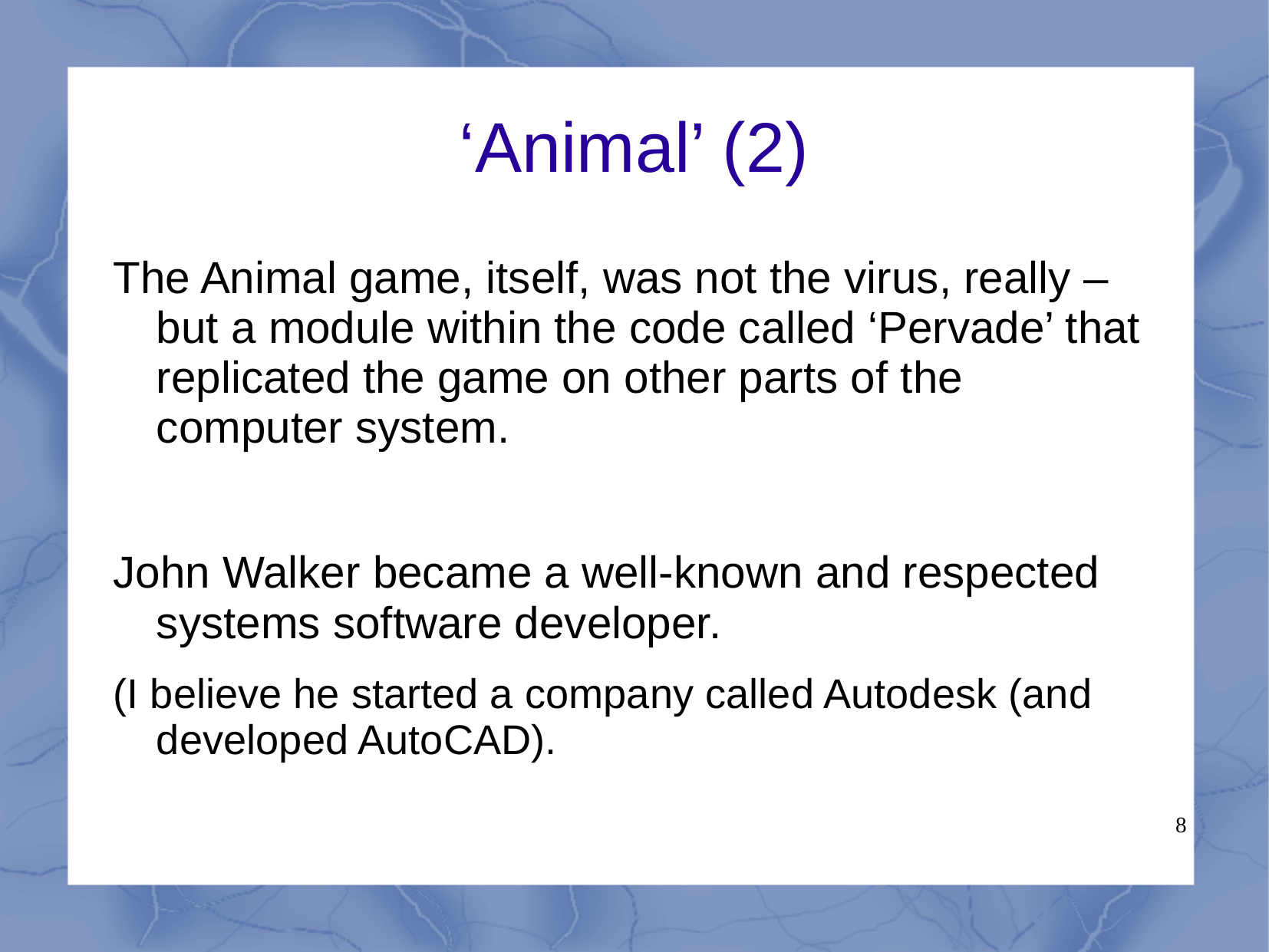

# ‘Animal’ (2)
The Animal game, itself, was not the virus, really – but a module within the code called ‘Pervade’ that replicated the game on other parts of the computer system.

John Walker became a well-known and respected systems software developer.
(I believe he started a company called Autodesk (and developed AutoCAD).
8